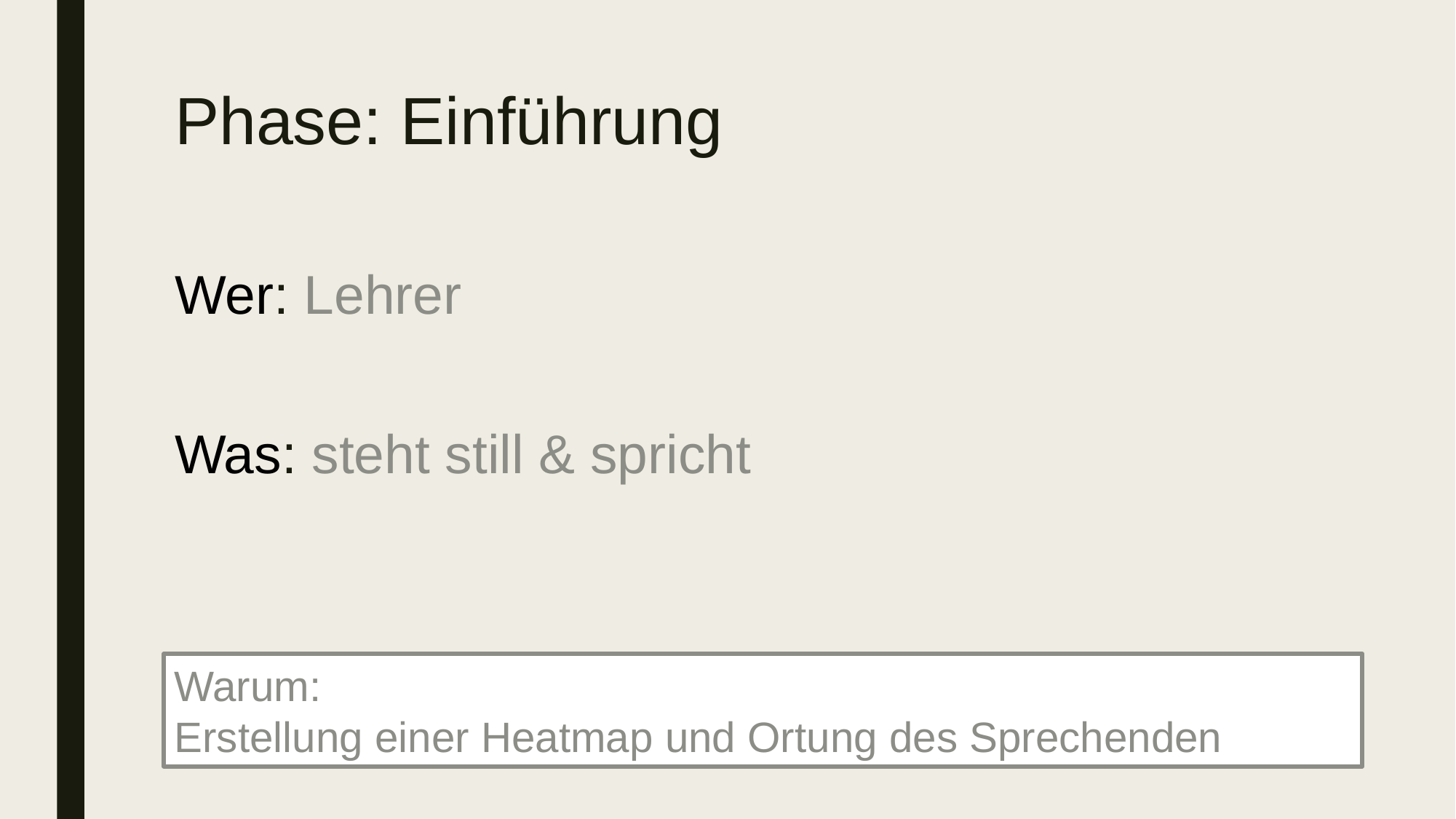

# Phase: Einführung
Wer: Lehrer

Was: steht still & spricht
Warum:
Erstellung einer Heatmap und Ortung des Sprechenden